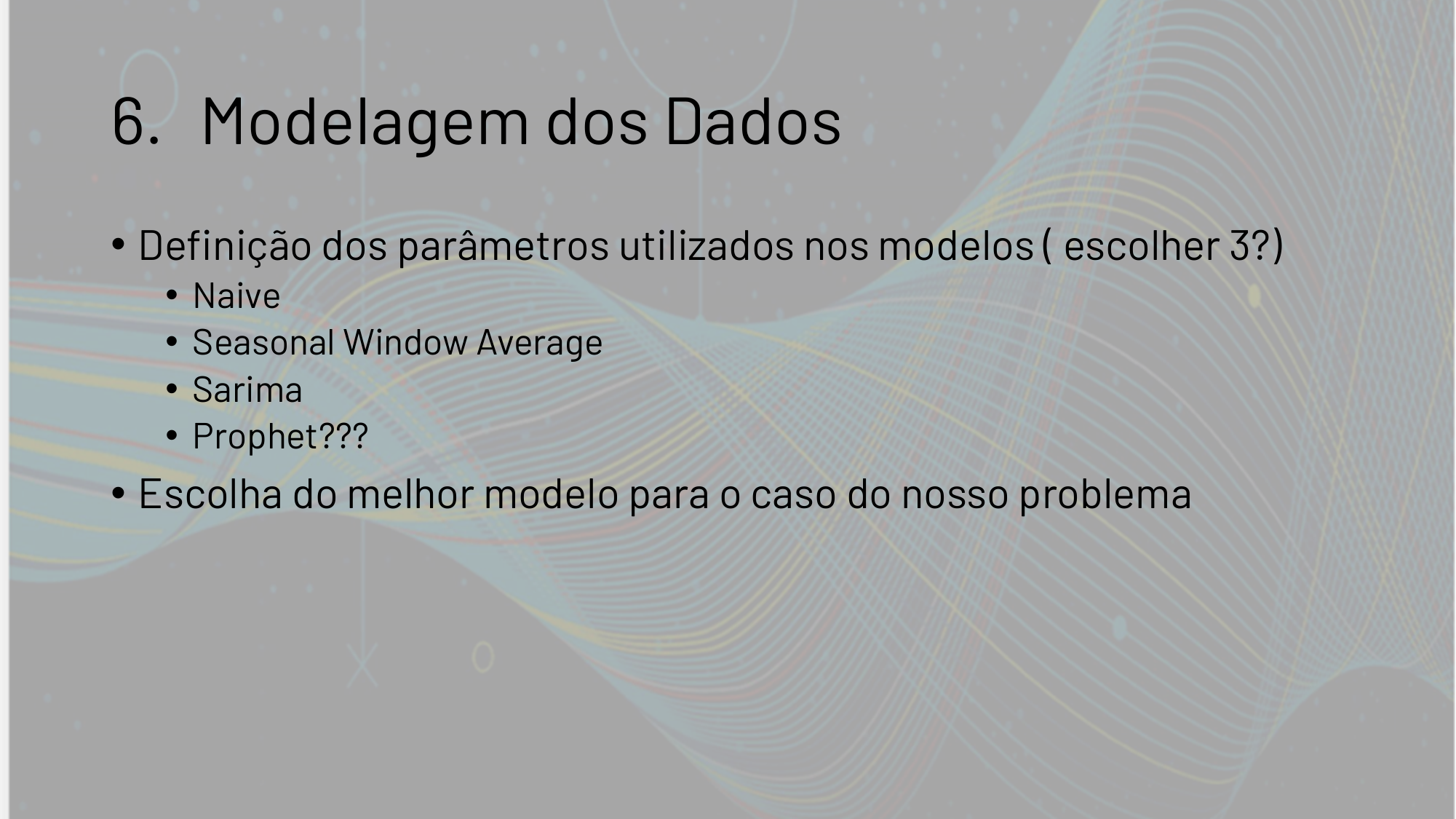

# Modelagem dos Dados
Definição dos parâmetros utilizados nos modelos ( escolher 3?)
Naive
Seasonal Window Average
Sarima
Prophet???
Escolha do melhor modelo para o caso do nosso problema